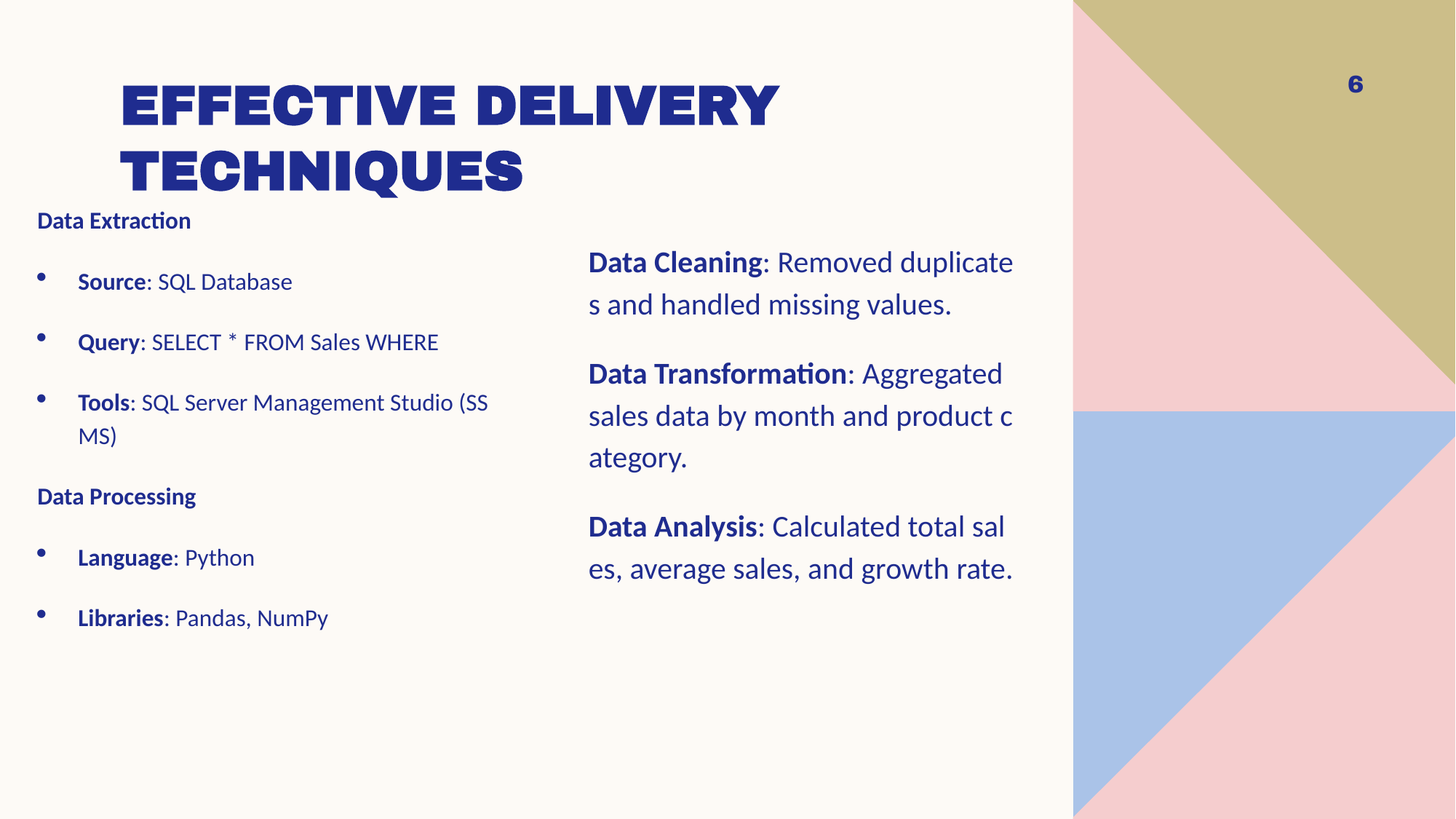

# Effective delivery techniques
6
Data Extraction
Source: SQL Database
Query: SELECT * FROM Sales WHERE
Tools: SQL Server Management Studio (SSMS)
Data Processing
Language: Python
Libraries: Pandas, NumPy

Data Cleaning: Removed duplicates and handled missing values.
Data Transformation: Aggregated sales data by month and product category.
Data Analysis: Calculated total sales, average sales, and growth rate.